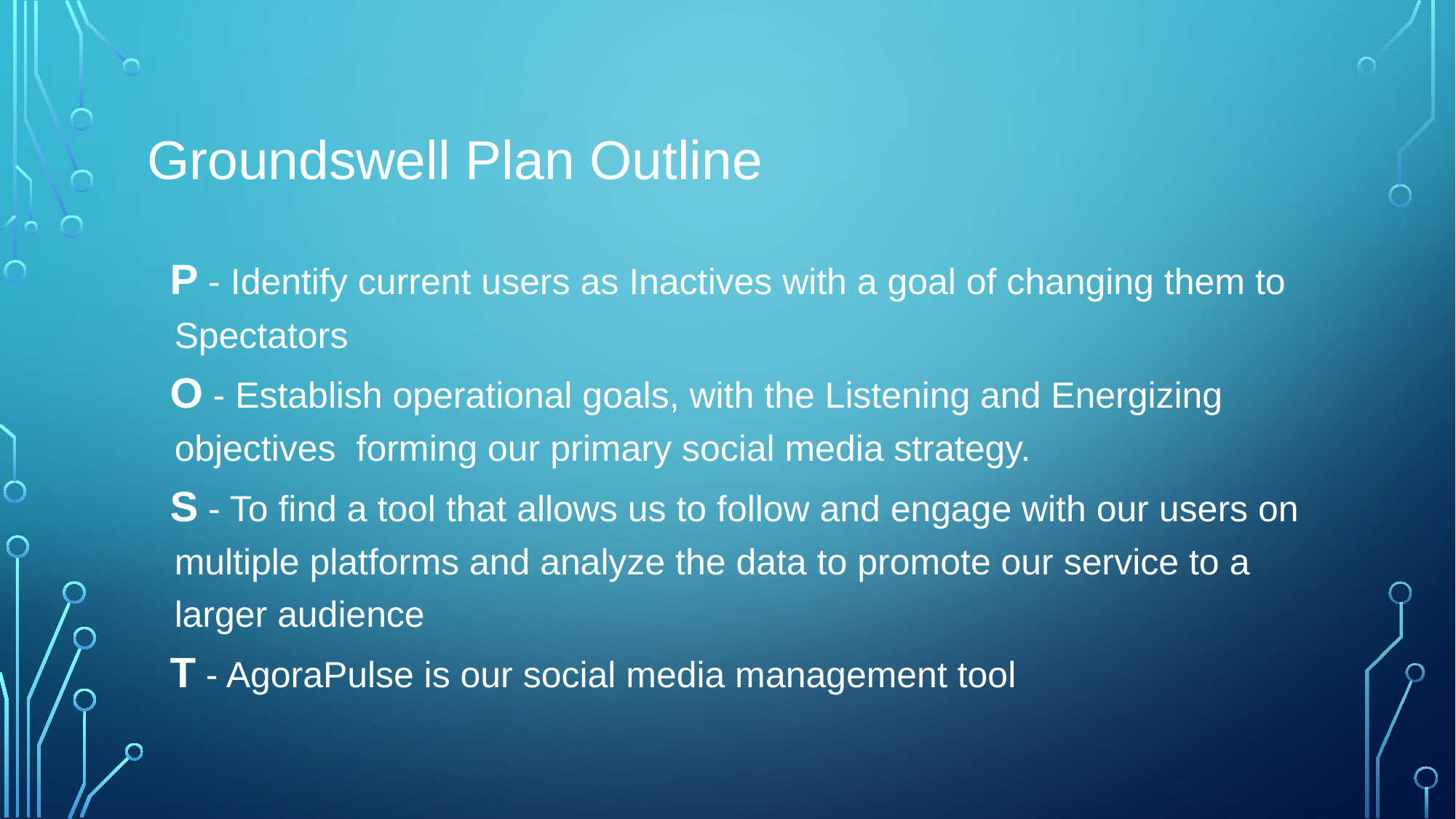

# Groundswell Plan Outline
P - Identify current users as Inactives with a goal of changing them to Spectators
O - Establish operational goals, with the Listening and Energizing objectives  forming our primary social media strategy.
S - To find a tool that allows us to follow and engage with our users on multiple platforms and analyze the data to promote our service to a larger audience
T - AgoraPulse is our social media management tool